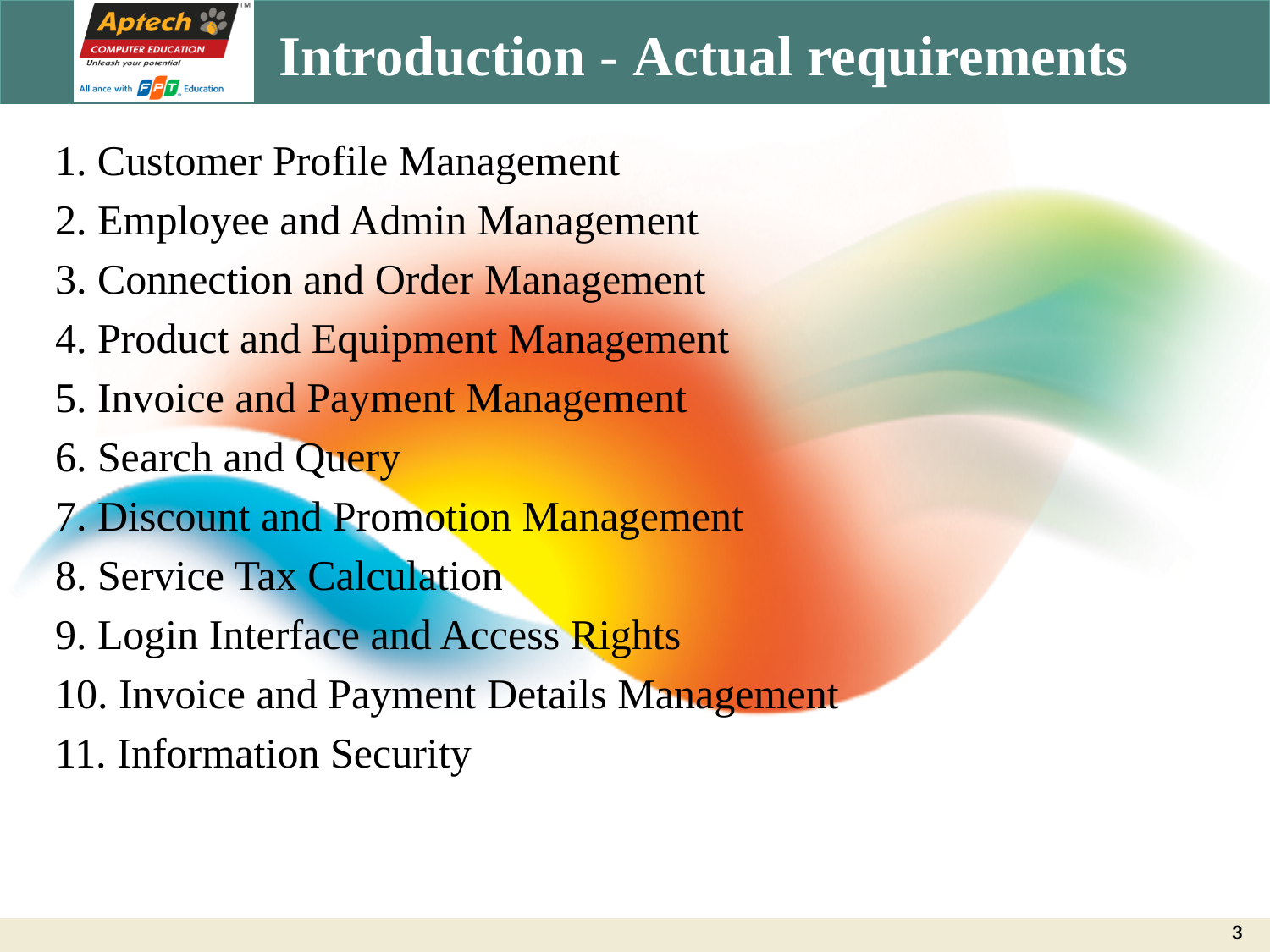

# Introduction - Actual requirements
1. Customer Profile Management
2. Employee and Admin Management
3. Connection and Order Management
4. Product and Equipment Management
5. Invoice and Payment Management
6. Search and Query
7. Discount and Promotion Management
8. Service Tax Calculation
9. Login Interface and Access Rights
10. Invoice and Payment Details Management
11. Information Security
3